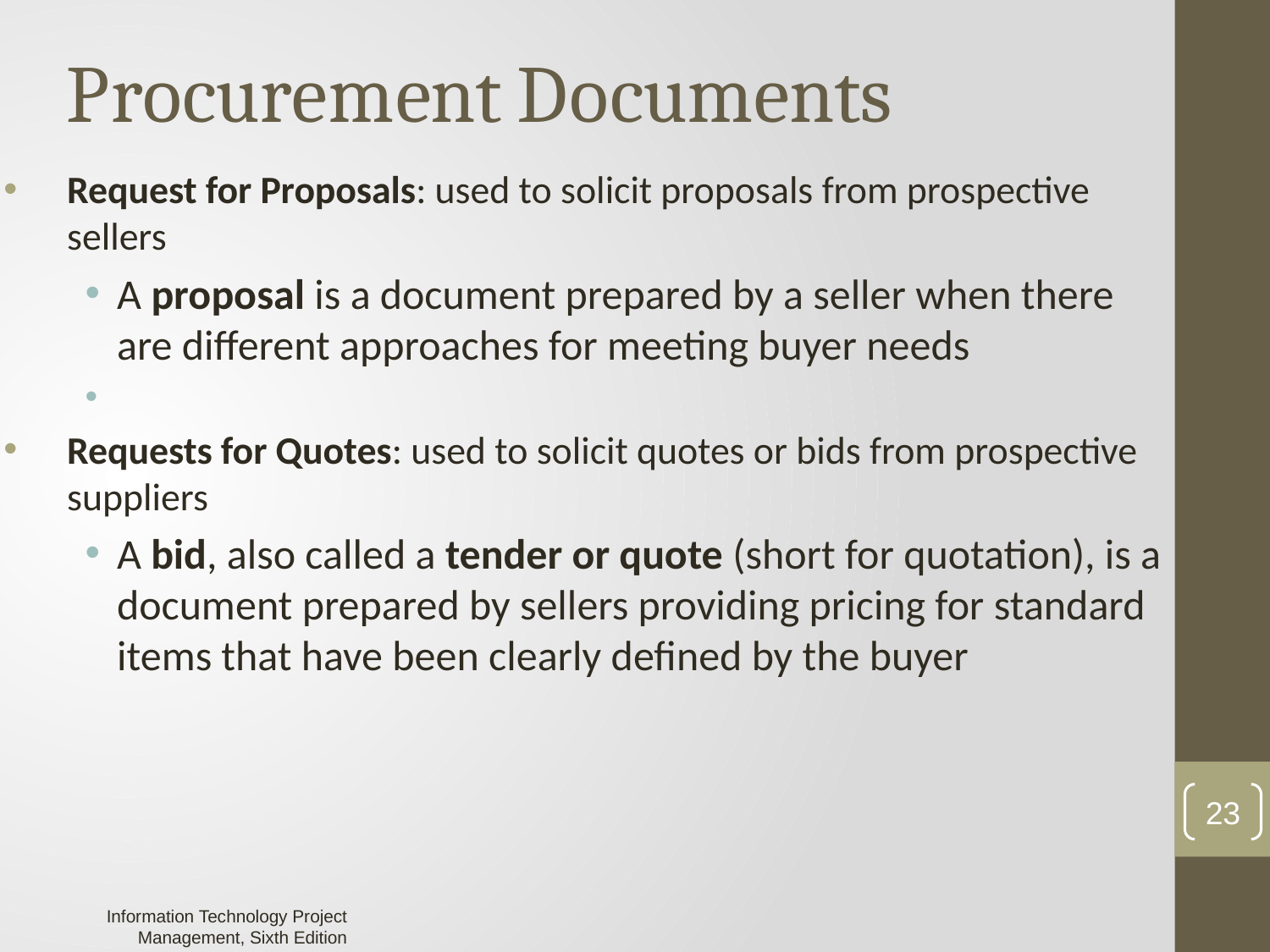

# Procurement Documents
Request for Proposals: used to solicit proposals from prospective sellers
A proposal is a document prepared by a seller when there are different approaches for meeting buyer needs

Requests for Quotes: used to solicit quotes or bids from prospective suppliers
A bid, also called a tender or quote (short for quotation), is a document prepared by sellers providing pricing for standard items that have been clearly defined by the buyer
23
Information Technology Project Management, Sixth Edition